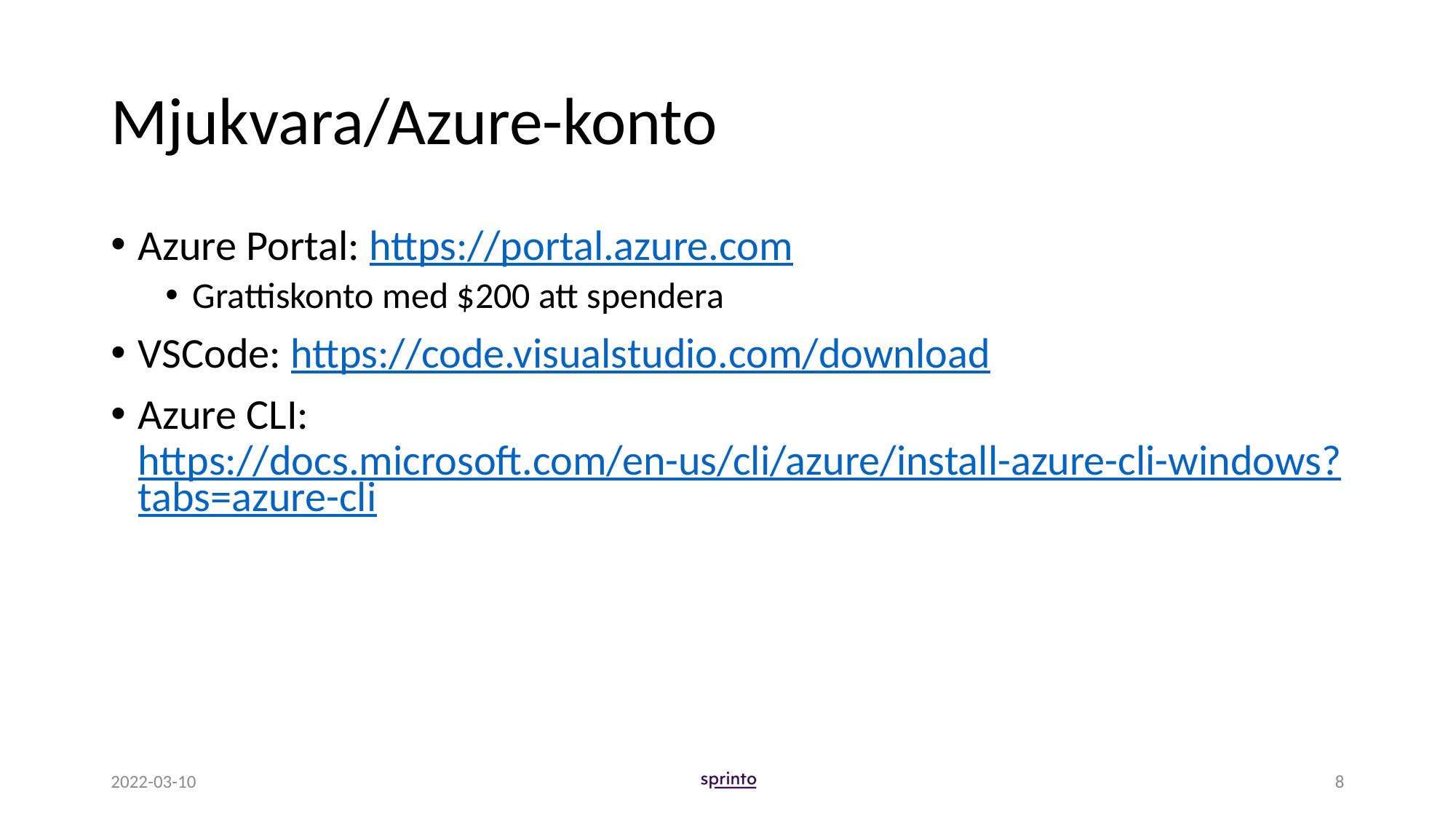

# Mjukvara/Azure-konto
Azure Portal: https://portal.azure.com
Grattiskonto med $200 att spendera
VSCode: https://code.visualstudio.com/download
Azure CLI: https://docs.microsoft.com/en-us/cli/azure/install-azure-cli-windows?tabs=azure-cli

2022-03-10
8